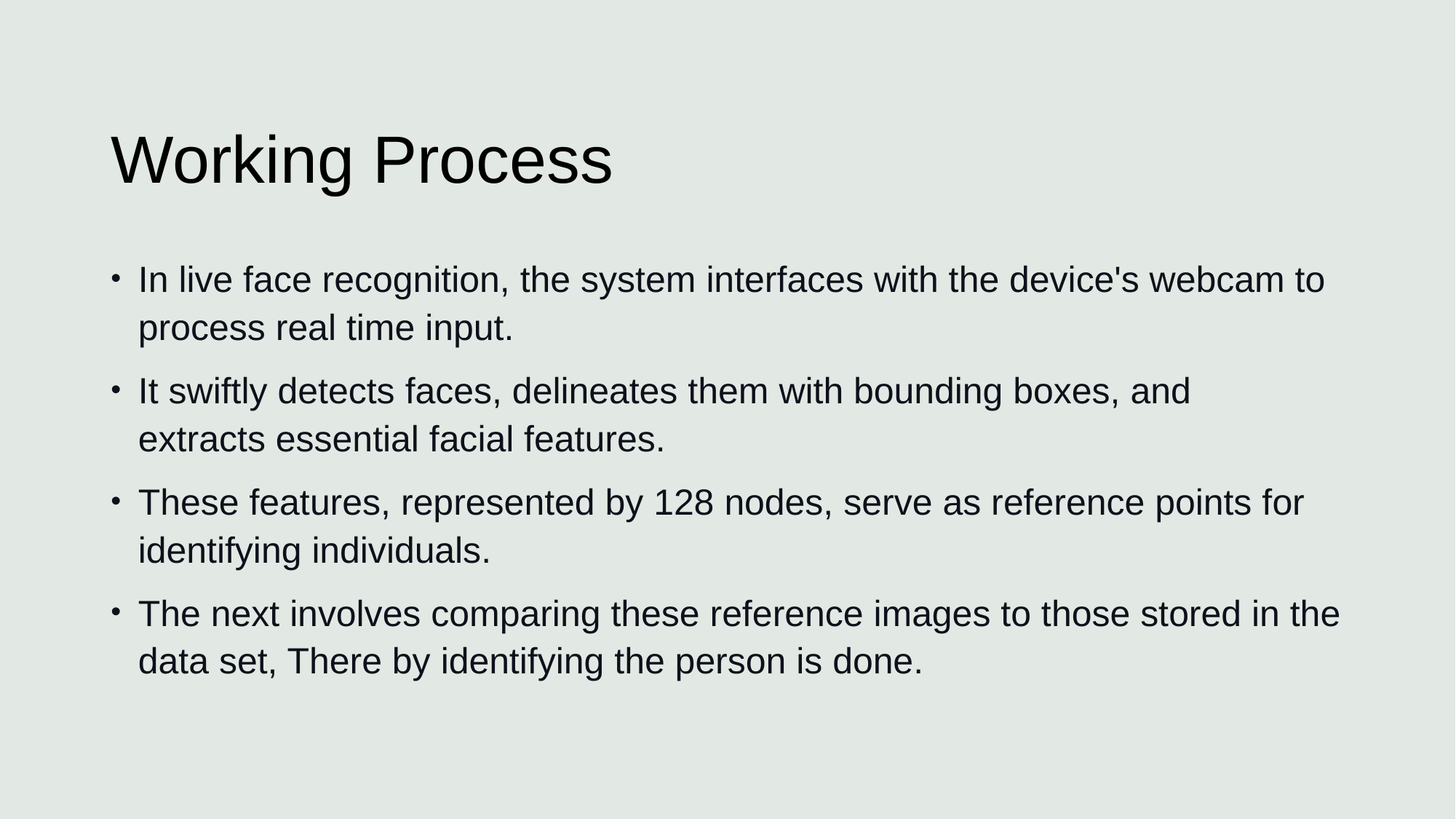

# Working Process
In live face recognition, the system interfaces with the device's webcam to process real time input.
It swiftly detects faces, delineates them with bounding boxes, and extracts essential facial features.
These features, represented by 128 nodes, serve as reference points for identifying individuals.
The next involves comparing these reference images to those stored in the data set, There by identifying the person is done.